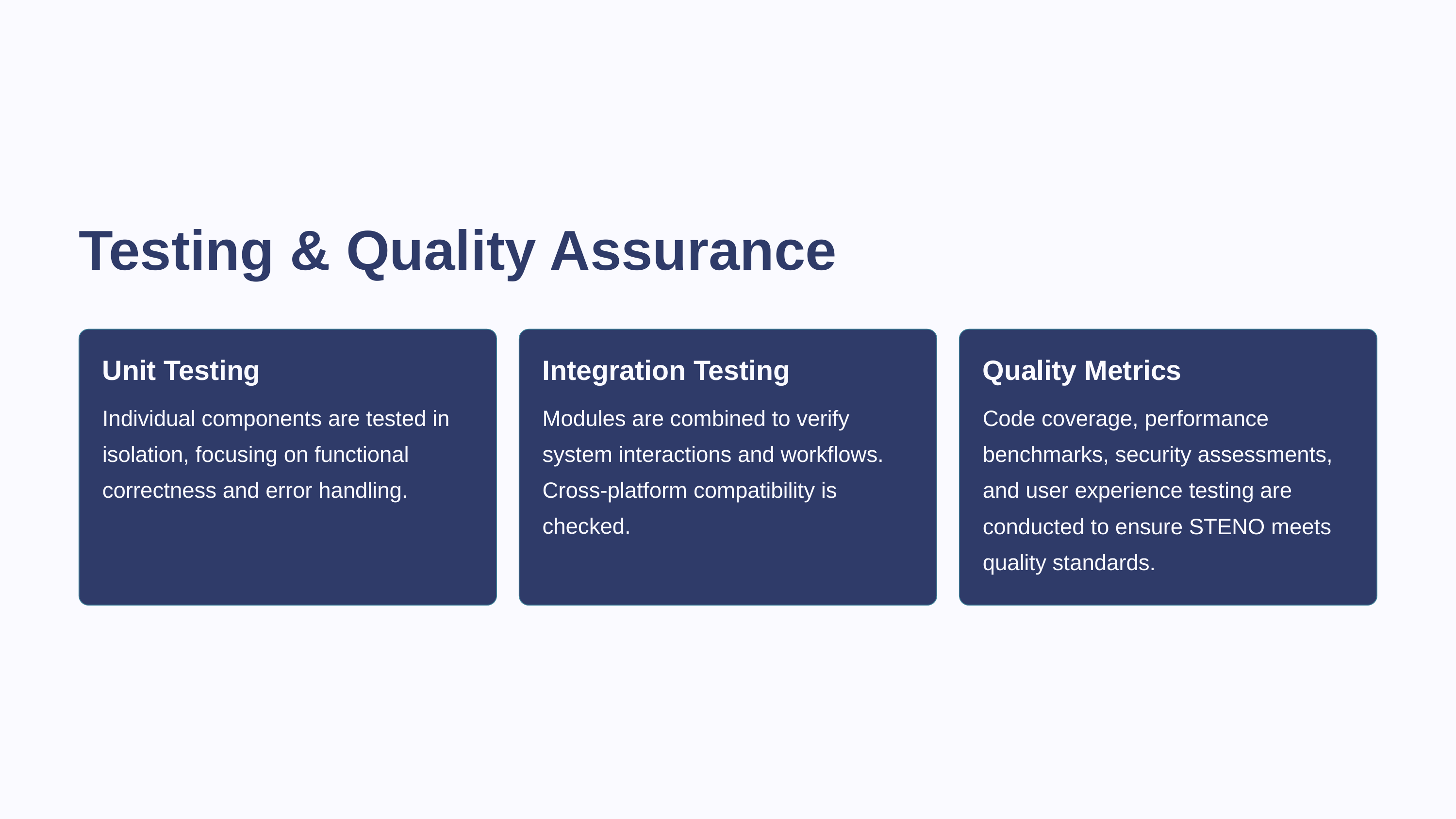

Testing & Quality Assurance

Unit Testing
Integration Testing
Quality Metrics
Individual components are tested in isolation, focusing on functional correctness and error handling.
Modules are combined to verify system interactions and workflows. Cross-platform compatibility is checked.
Code coverage, performance benchmarks, security assessments, and user experience testing are conducted to ensure STENO meets quality standards.